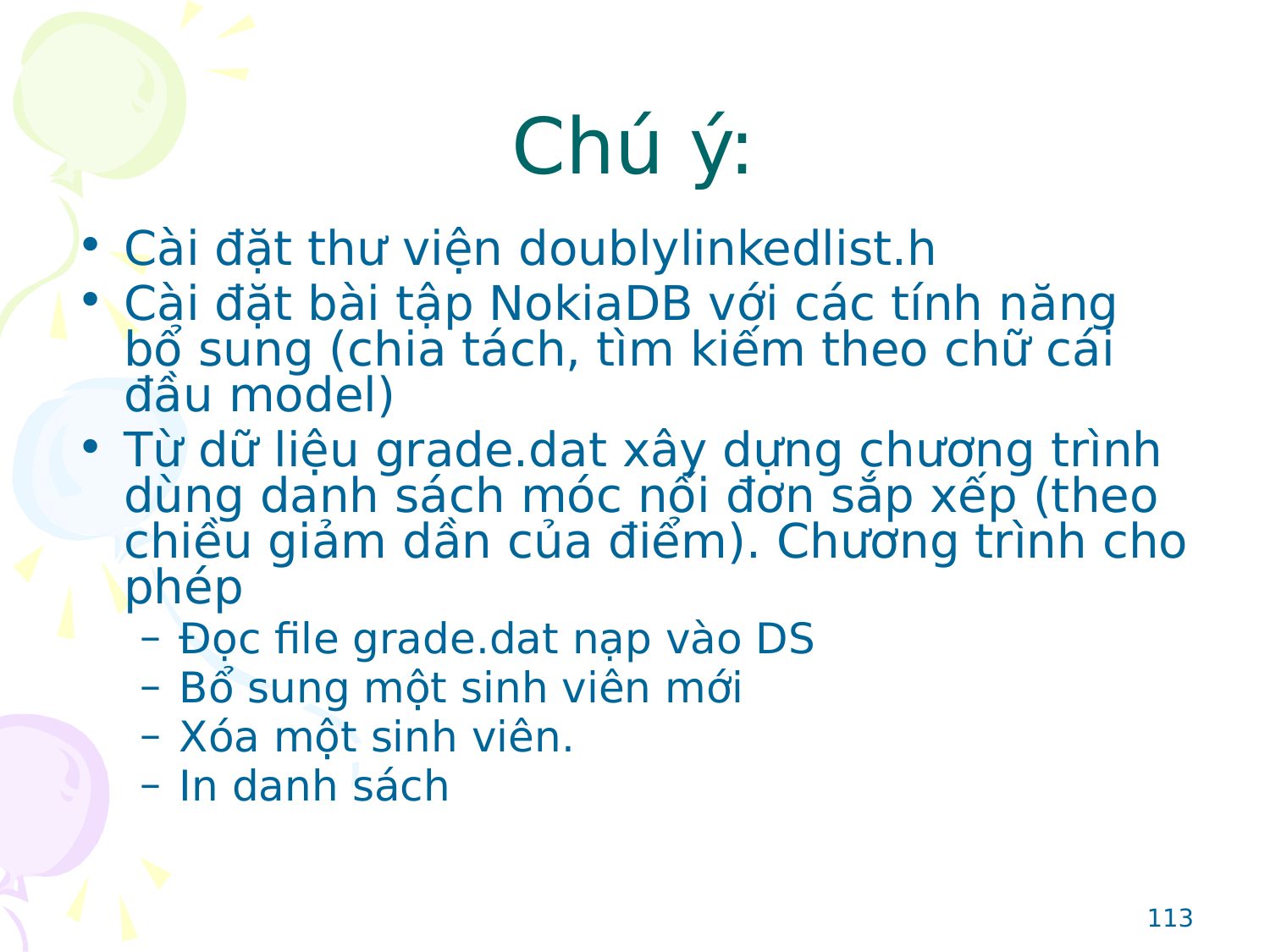

# Chú ý:
Cài đặt thư viện doublylinkedlist.h
Cài đặt bài tập NokiaDB với các tính năng bổ sung (chia tách, tìm kiếm theo chữ cái đầu model)
Từ dữ liệu grade.dat xây dựng chương trình dùng danh sách móc nối đơn sắp xếp (theo chiều giảm dần của điểm). Chương trình cho phép
Đọc file grade.dat nạp vào DS
Bổ sung một sinh viên mới
Xóa một sinh viên.
In danh sách

113